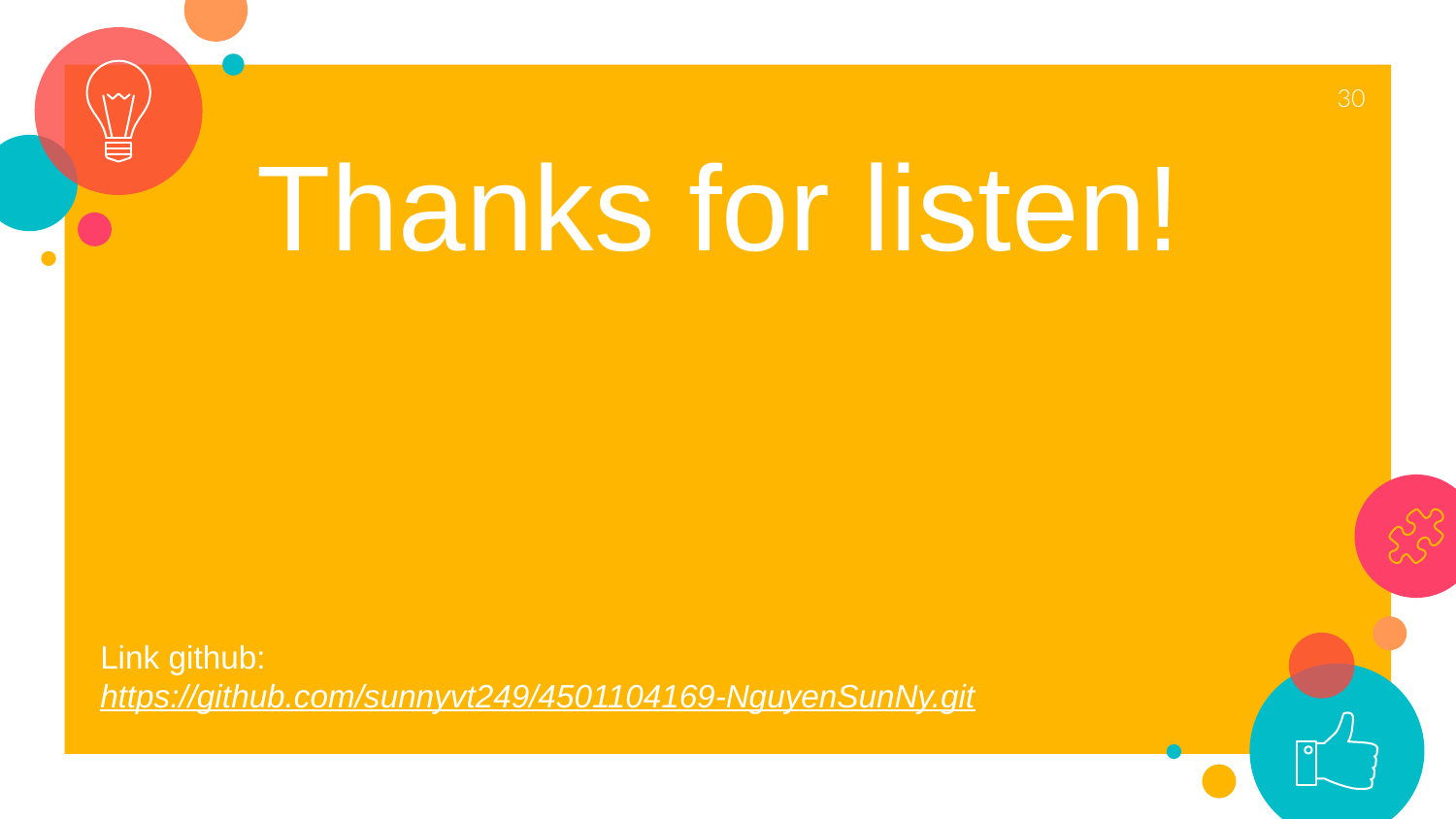

30
Thanks for listen!
Link github:
https://github.com/sunnyvt249/4501104169-NguyenSunNy.git